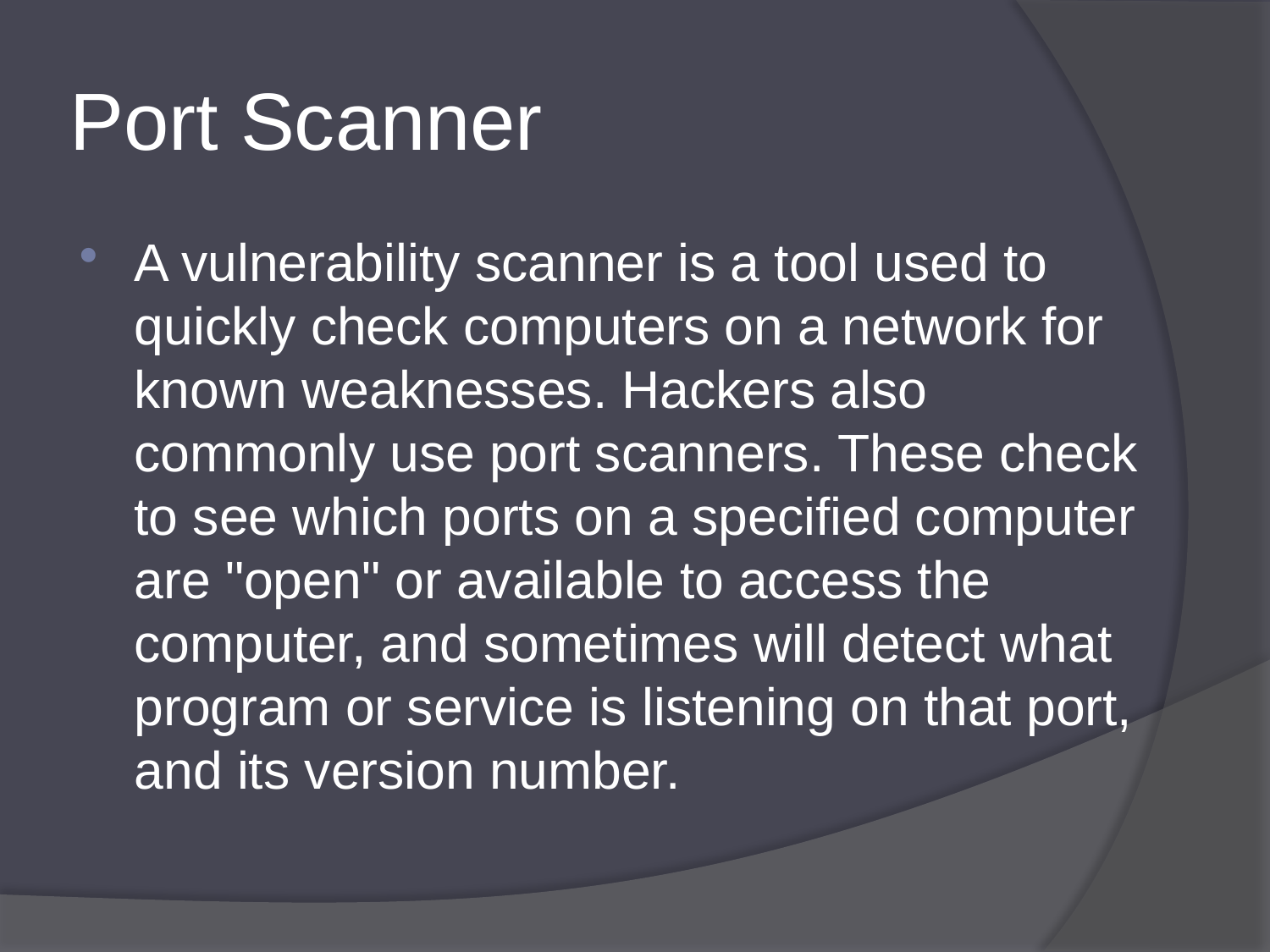

# Port Scanner
A vulnerability scanner is a tool used to quickly check computers on a network for known weaknesses. Hackers also commonly use port scanners. These check to see which ports on a specified computer are "open" or available to access the computer, and sometimes will detect what program or service is listening on that port, and its version number.